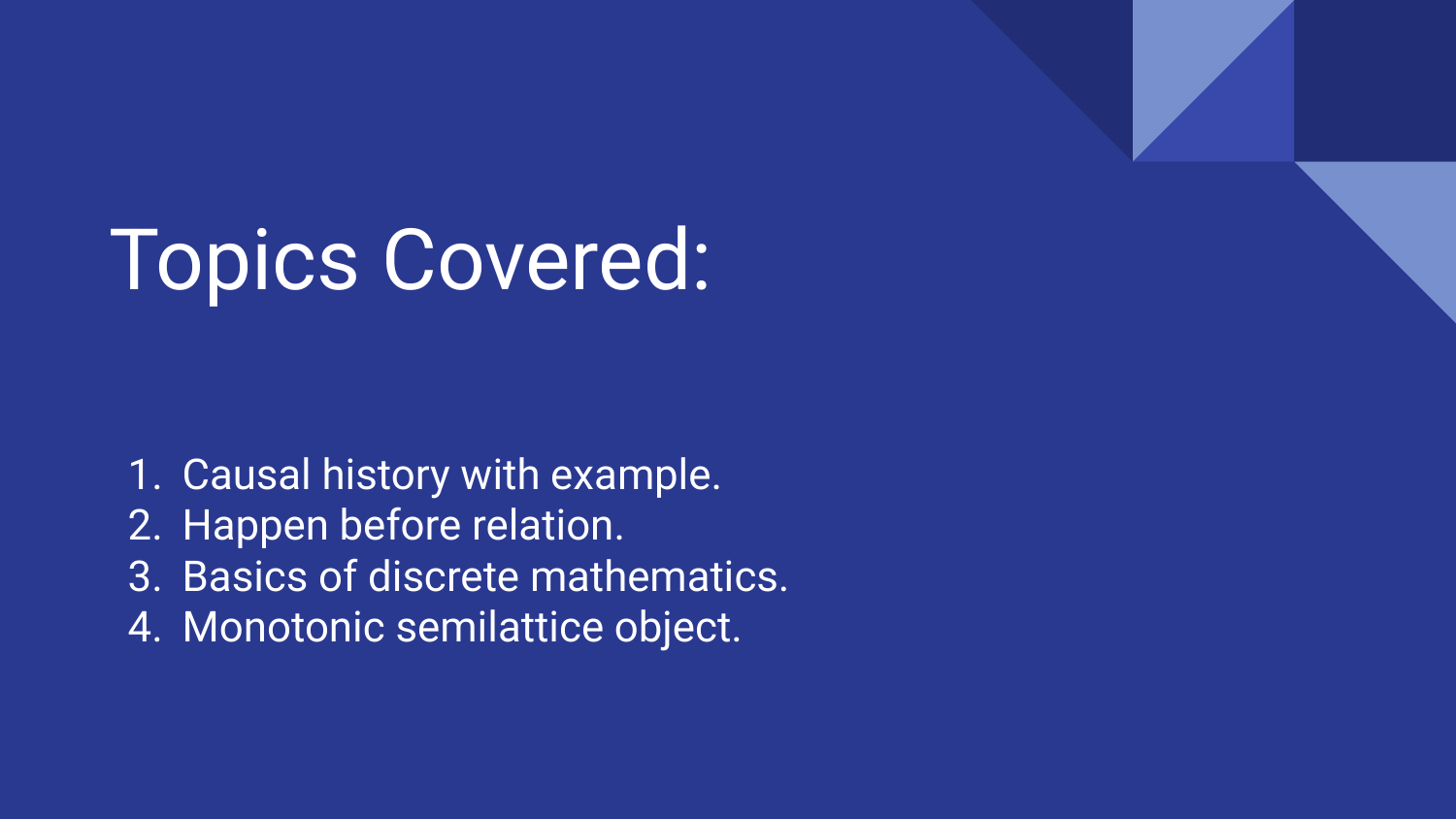

Topics Covered:
Causal history with example.
Happen before relation.
Basics of discrete mathematics.
Monotonic semilattice object.